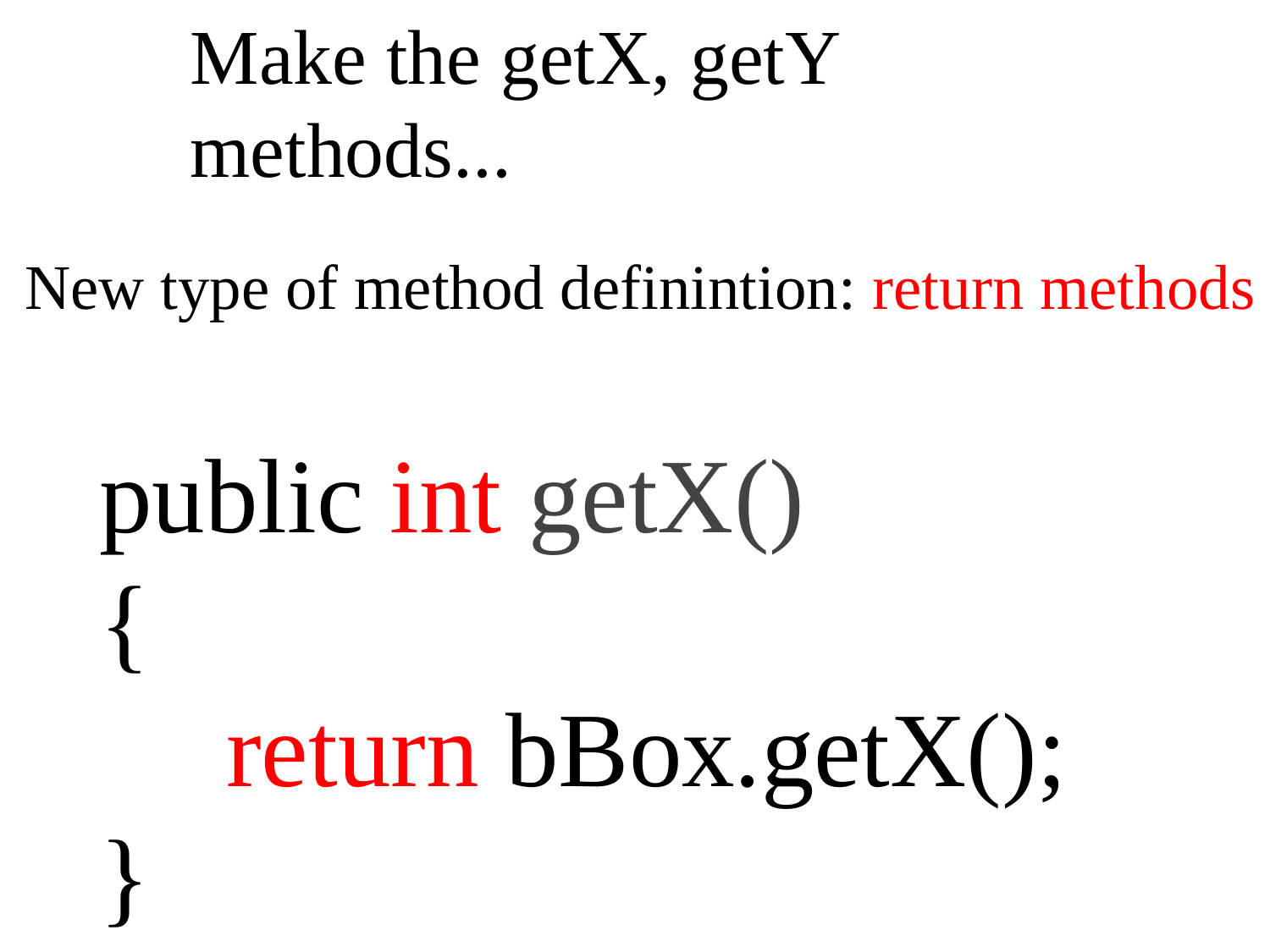

Make the getX, getY methods...
New type of method definintion: return methods

public int getX()
{
	return bBox.getX();
}